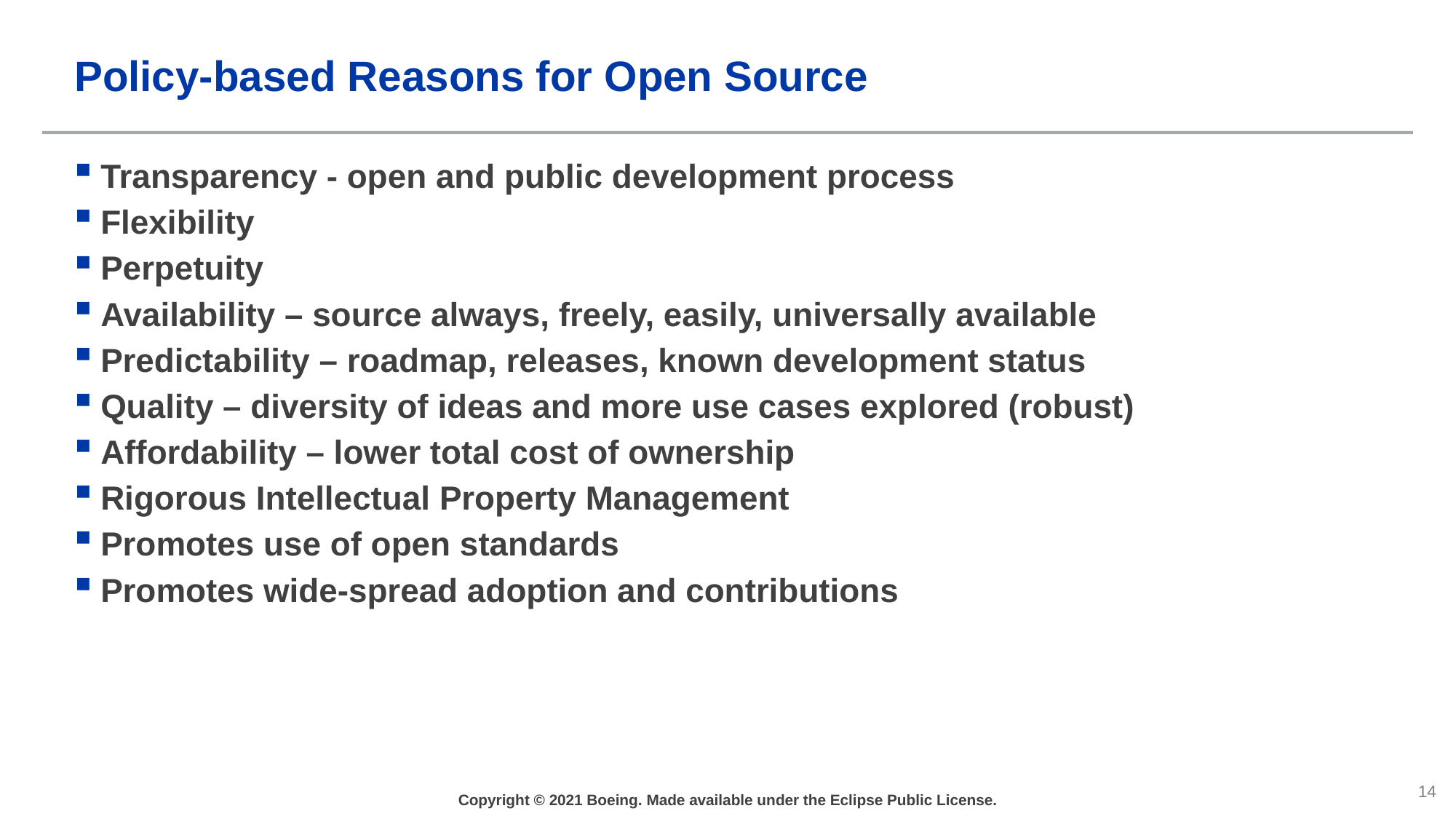

# Policy-based Reasons for Open Source
Transparency - open and public development process
Flexibility
Perpetuity
Availability – source always, freely, easily, universally available
Predictability – roadmap, releases, known development status
Quality – diversity of ideas and more use cases explored (robust)
Affordability – lower total cost of ownership
Rigorous Intellectual Property Management
Promotes use of open standards
Promotes wide-spread adoption and contributions
Copyright © 2021 Boeing. Made available under the Eclipse Public License.